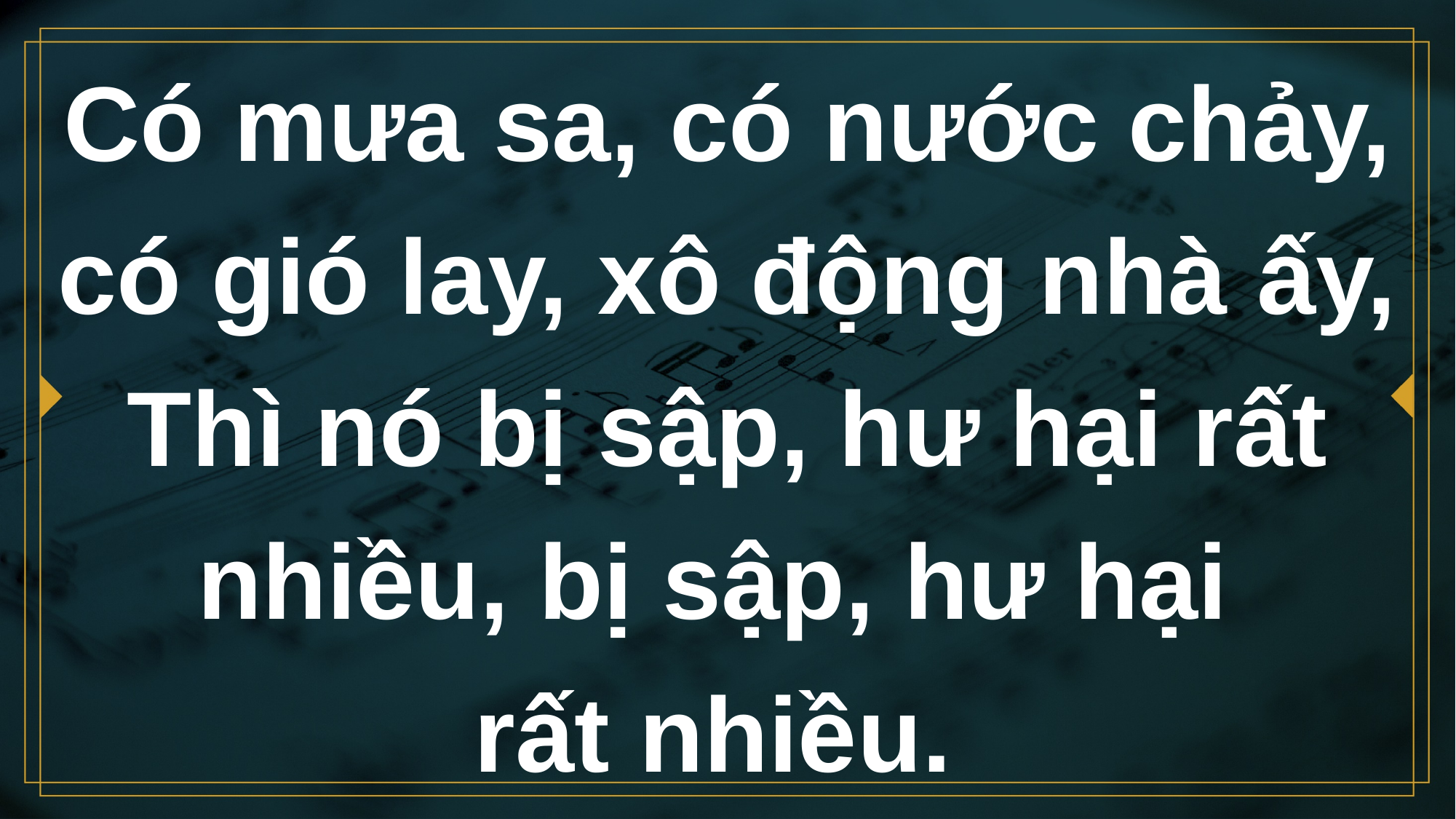

# Có mưa sa, có nước chảy, có gió lay, xô động nhà ấy, Thì nó bị sập, hư hại rất nhiều, bị sập, hư hại rất nhiều.